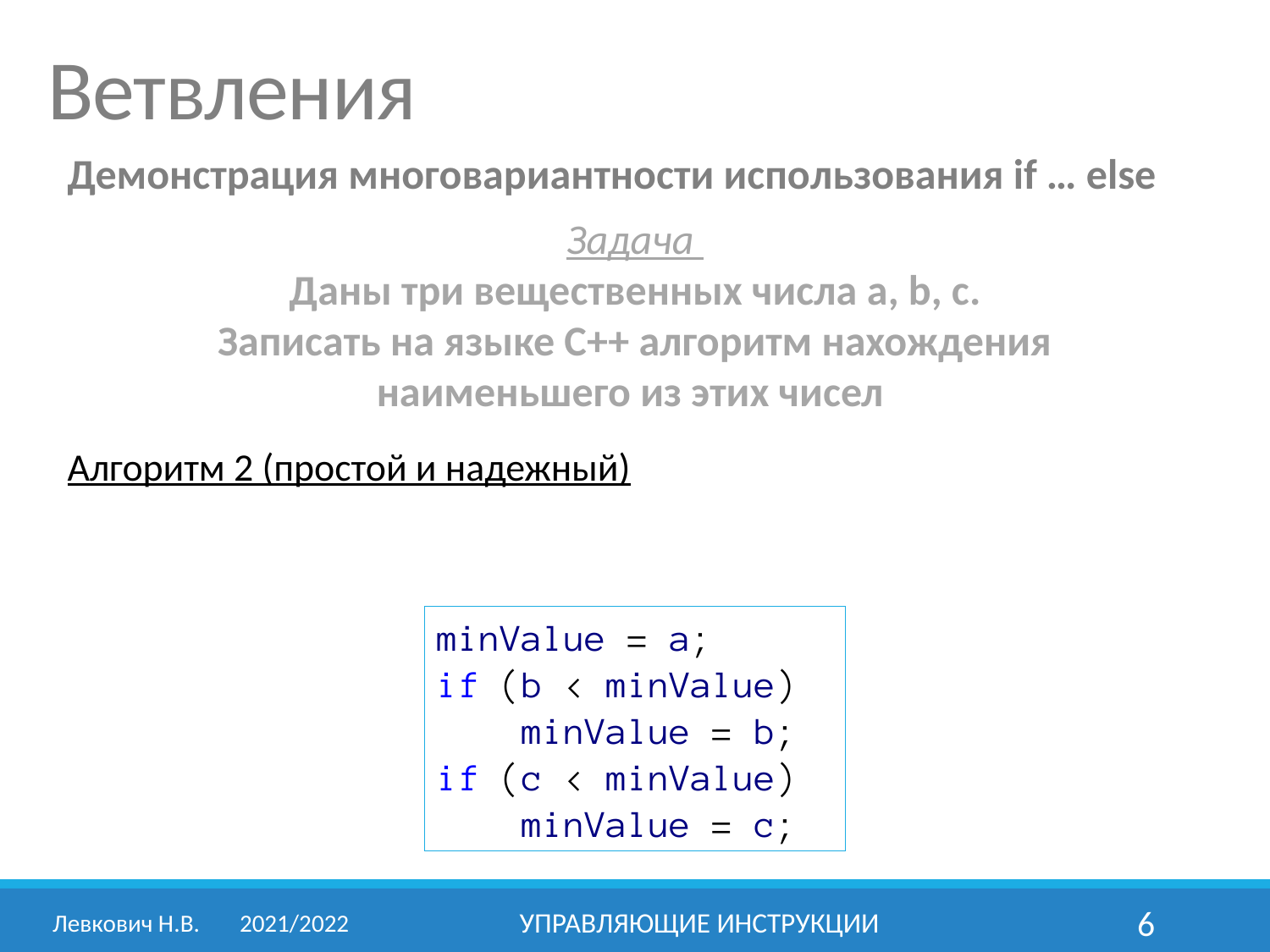

Ветвления
Демонстрация многовариантности использования if … else
Задача
Даны три вещественных числа a, b, c.
Записать на языке С++ алгоритм нахождения наименьшего из этих чисел
Алгоритм 2 (простой и надежный)
minValue = a;
if (b < minValue)
    minValue = b;
if (c < minValue)
    minValue = c;
Левкович Н.В.	2021/2022
Управляющие инструкции
6